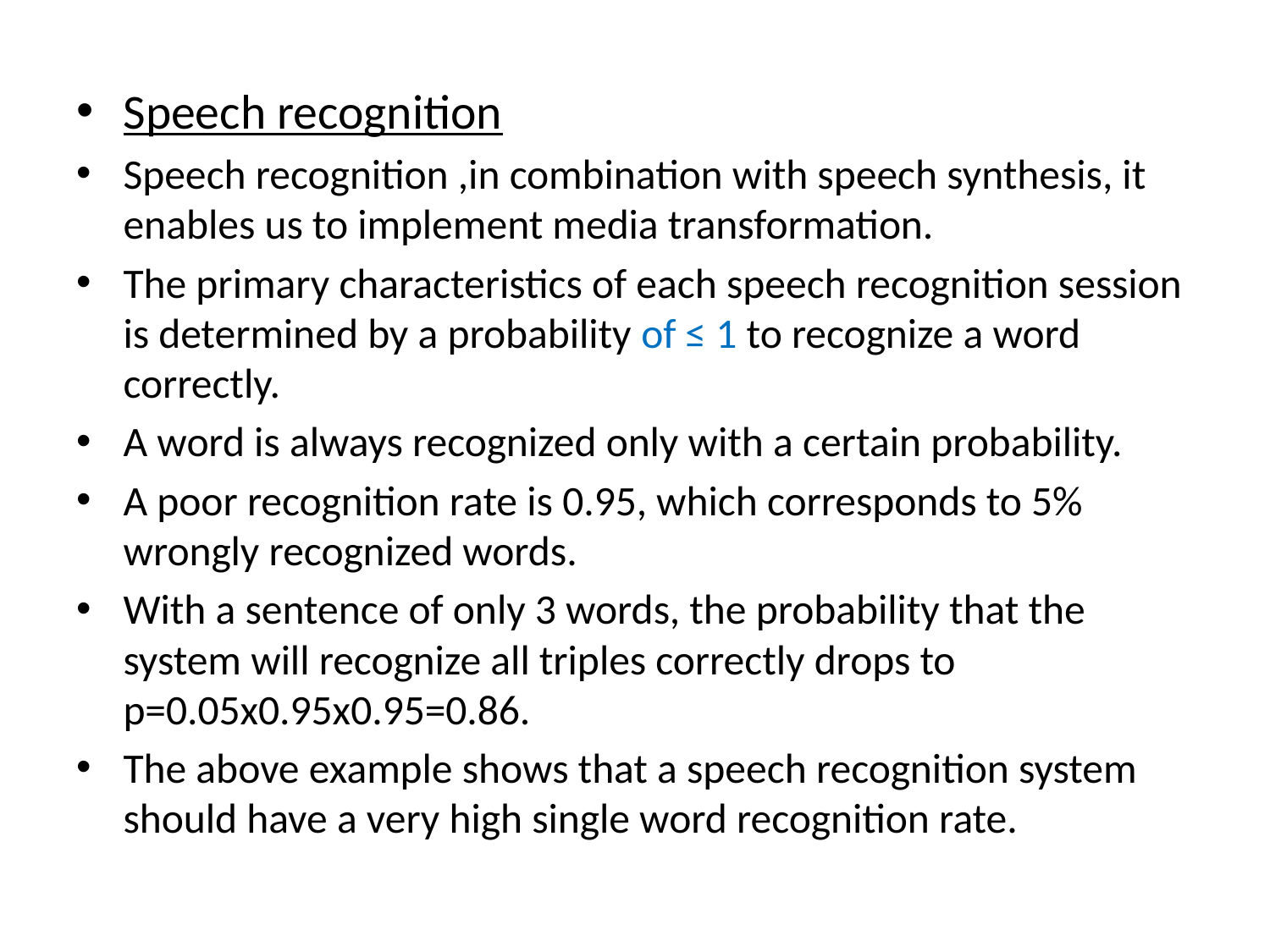

Speech recognition
Speech recognition ,in combination with speech synthesis, it enables us to implement media transformation.
The primary characteristics of each speech recognition session is determined by a probability of ≤ 1 to recognize a word correctly.
A word is always recognized only with a certain probability.
A poor recognition rate is 0.95, which corresponds to 5% wrongly recognized words.
With a sentence of only 3 words, the probability that the system will recognize all triples correctly drops to p=0.05x0.95x0.95=0.86.
The above example shows that a speech recognition system should have a very high single word recognition rate.